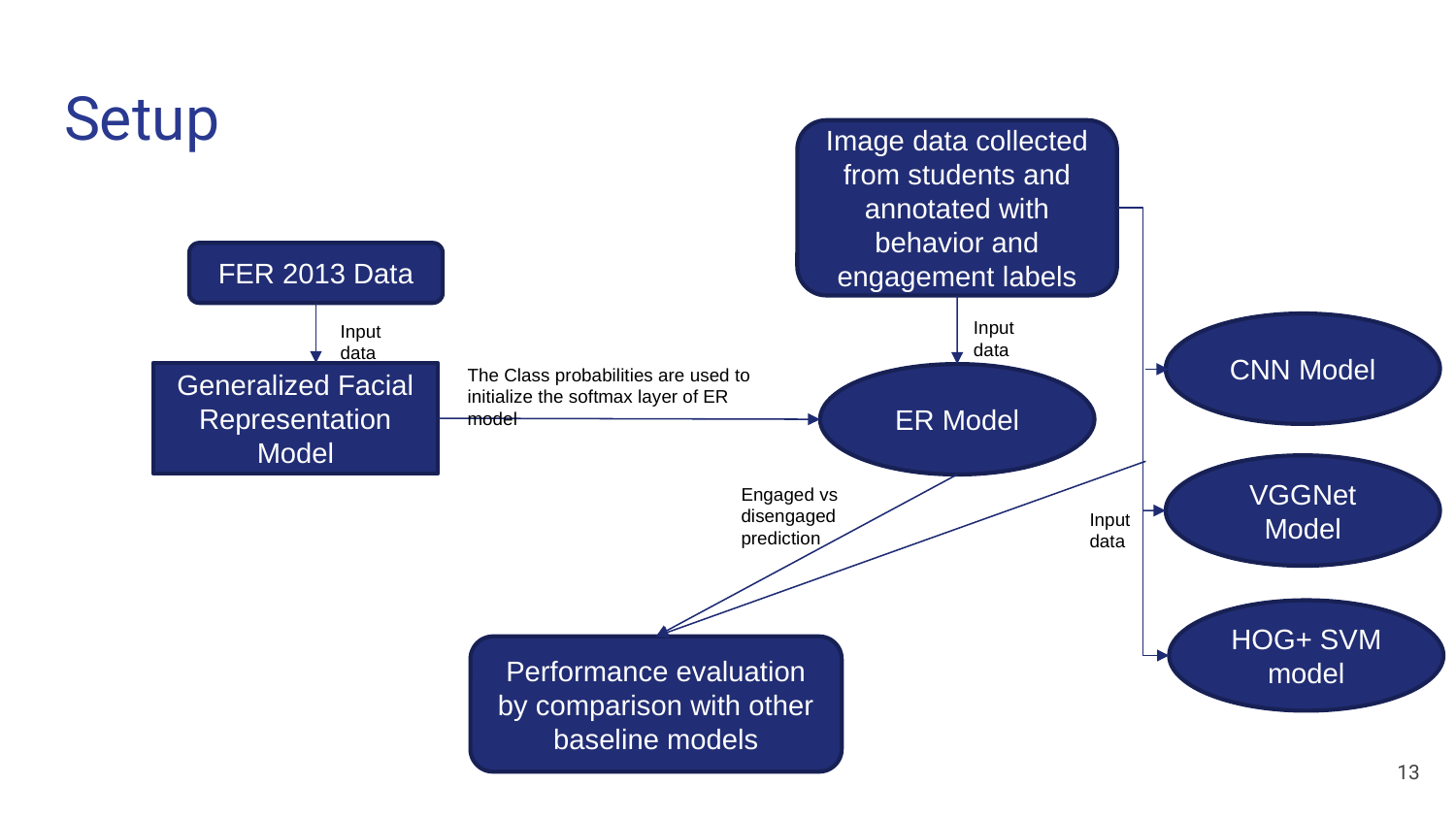

# Setup
Image data collected from students and annotated with behavior and engagement labels
FER 2013 Data
Input data
Input data
CNN Model
The Class probabilities are used to initialize the softmax layer of ER model
Generalized Facial Representation Model
ER Model
VGGNet Model
Engaged vs disengaged prediction
Input data
HOG+ SVM model
Performance evaluation by comparison with other baseline models
13